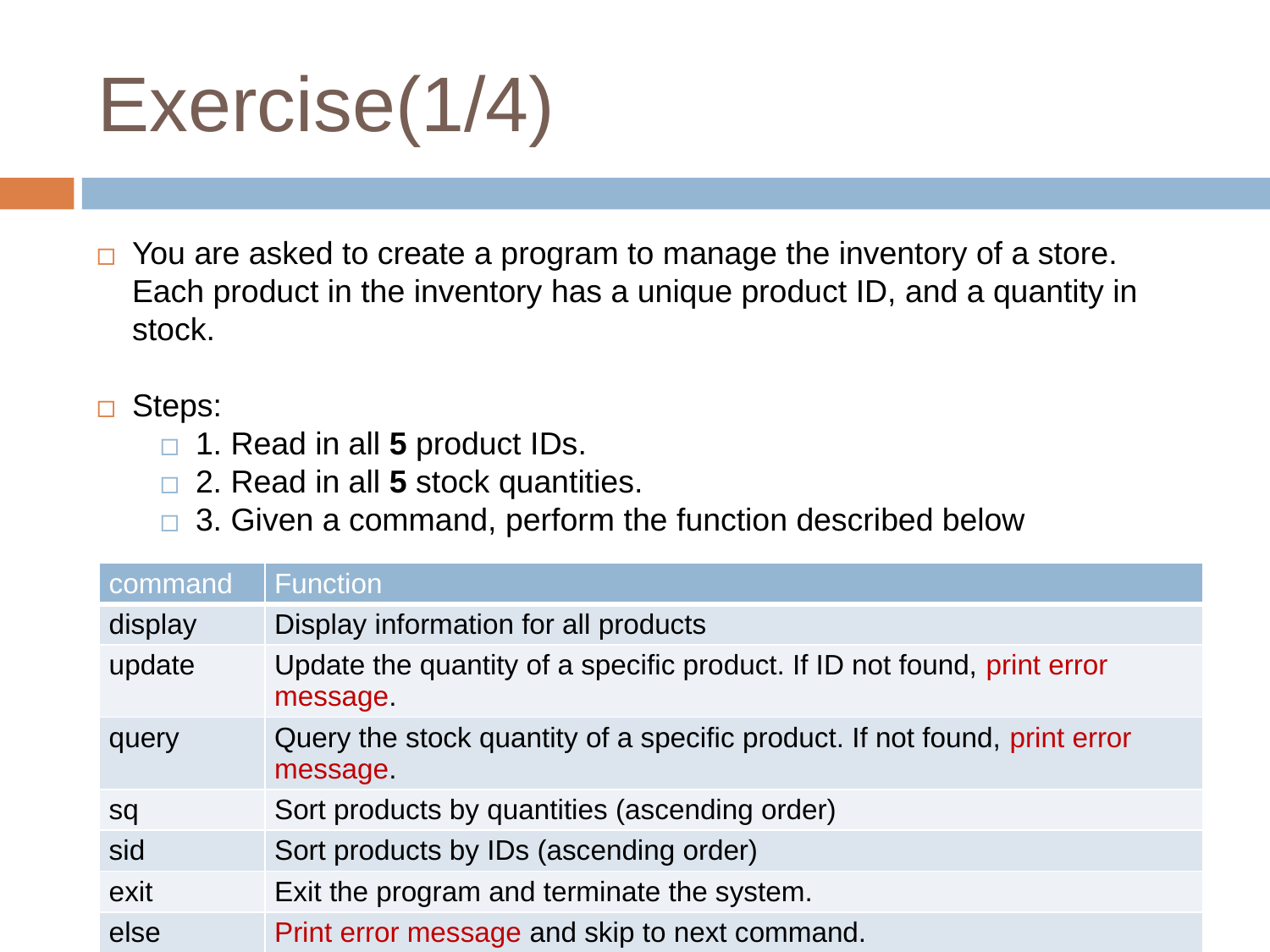

# Exercise(1/4)
You are asked to create a program to manage the inventory of a store. Each product in the inventory has a unique product ID, and a quantity in stock.

Steps:
1. Read in all 5 product IDs.
2. Read in all 5 stock quantities.
3. Given a command, perform the function described below

| command | Function |
| --- | --- |
| display | Display information for all products |
| update | Update the quantity of a specific product. If ID not found, print error message. |
| query | Query the stock quantity of a specific product. If not found, print error message. |
| sq | Sort products by quantities (ascending order) |
| sid | Sort products by IDs (ascending order) |
| exit | Exit the program and terminate the system. |
| else | Print error message and skip to next command. |